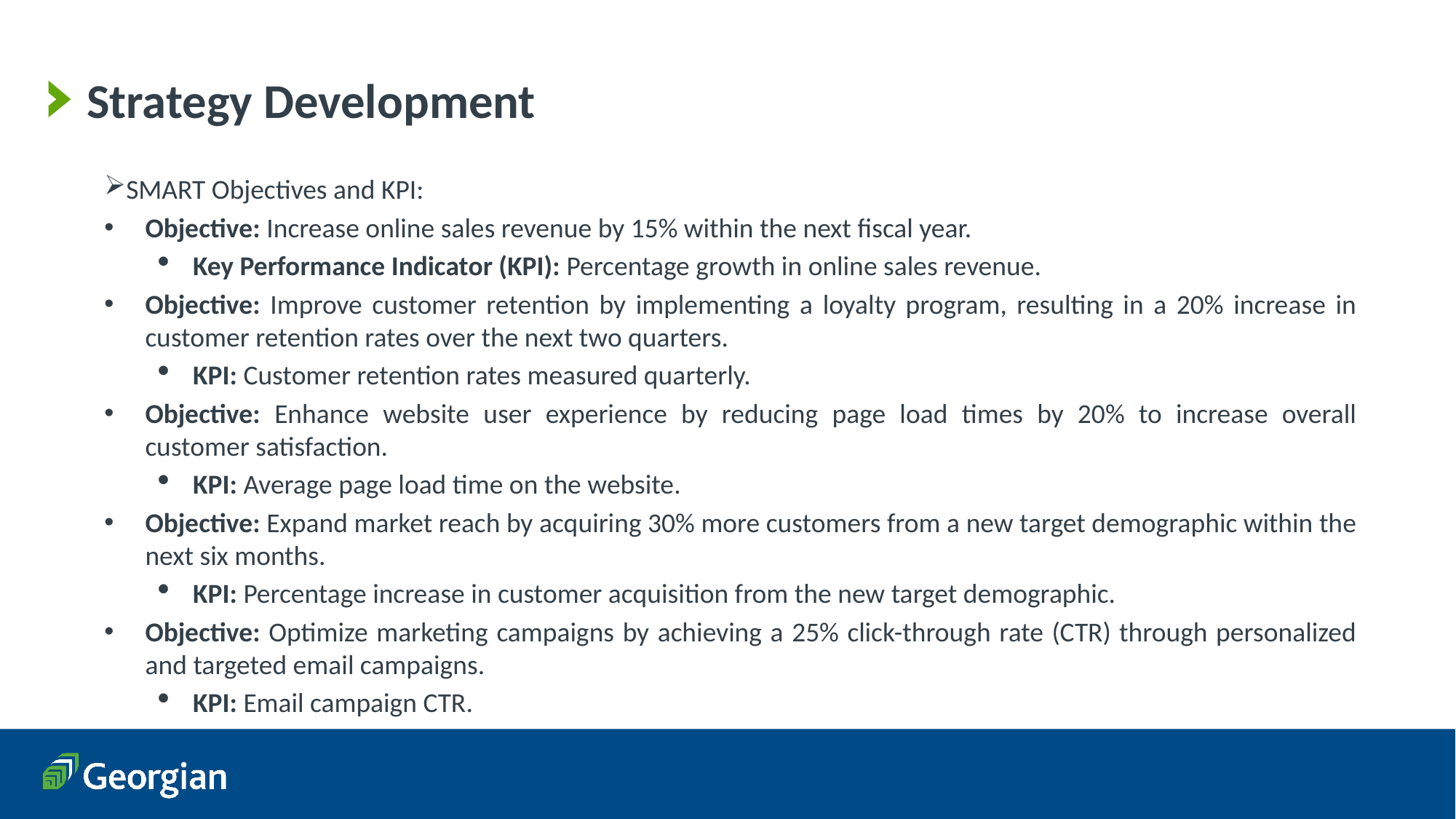

# Strategy Development
SMART Objectives and KPI:
Objective: Increase online sales revenue by 15% within the next fiscal year.
Key Performance Indicator (KPI): Percentage growth in online sales revenue.
Objective: Improve customer retention by implementing a loyalty program, resulting in a 20% increase in customer retention rates over the next two quarters.
KPI: Customer retention rates measured quarterly.
Objective: Enhance website user experience by reducing page load times by 20% to increase overall customer satisfaction.
KPI: Average page load time on the website.
Objective: Expand market reach by acquiring 30% more customers from a new target demographic within the next six months.
KPI: Percentage increase in customer acquisition from the new target demographic.
Objective: Optimize marketing campaigns by achieving a 25% click-through rate (CTR) through personalized and targeted email campaigns.
KPI: Email campaign CTR.